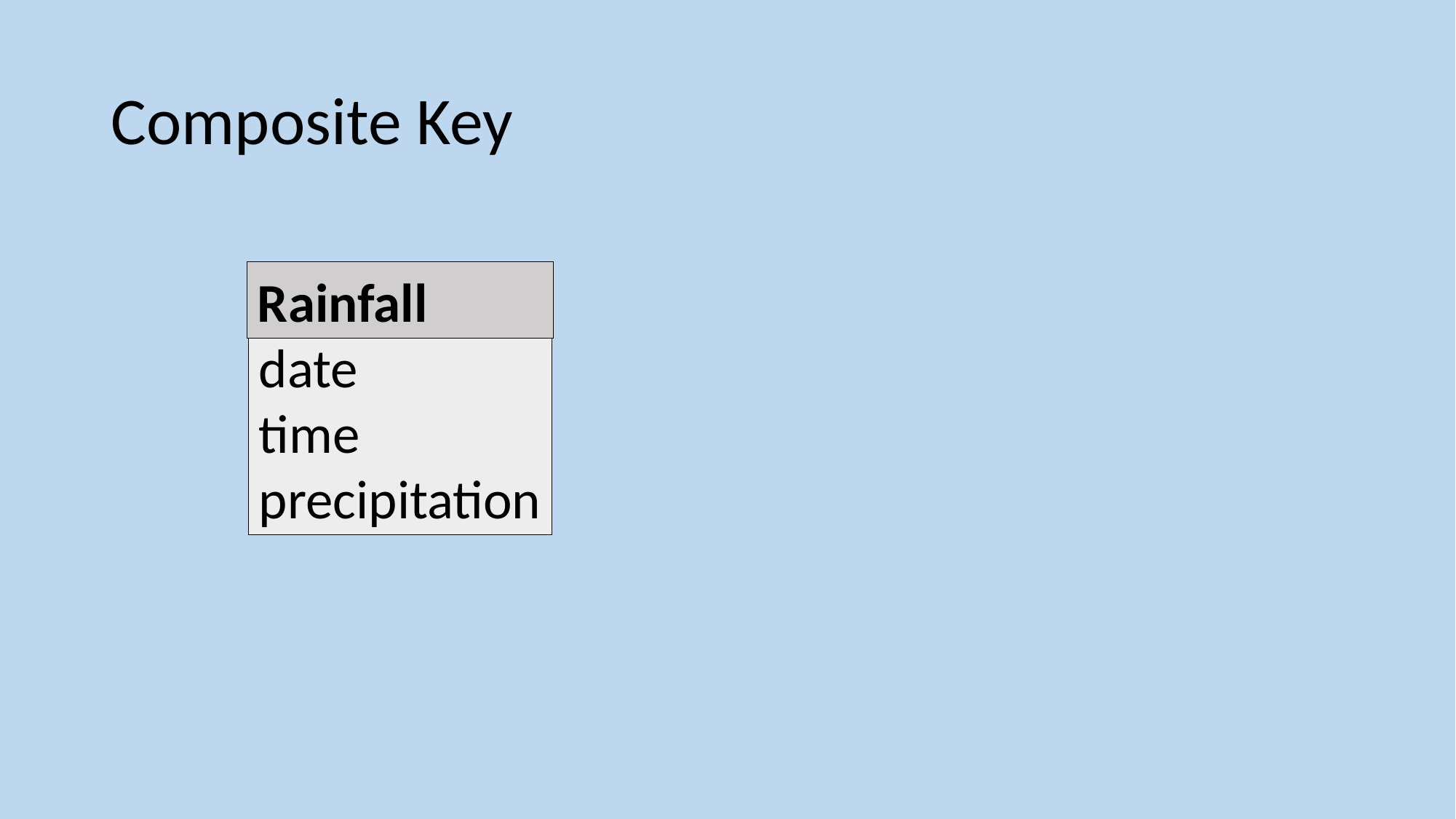

# Composite Key
Rainfall

date
time
precipitation